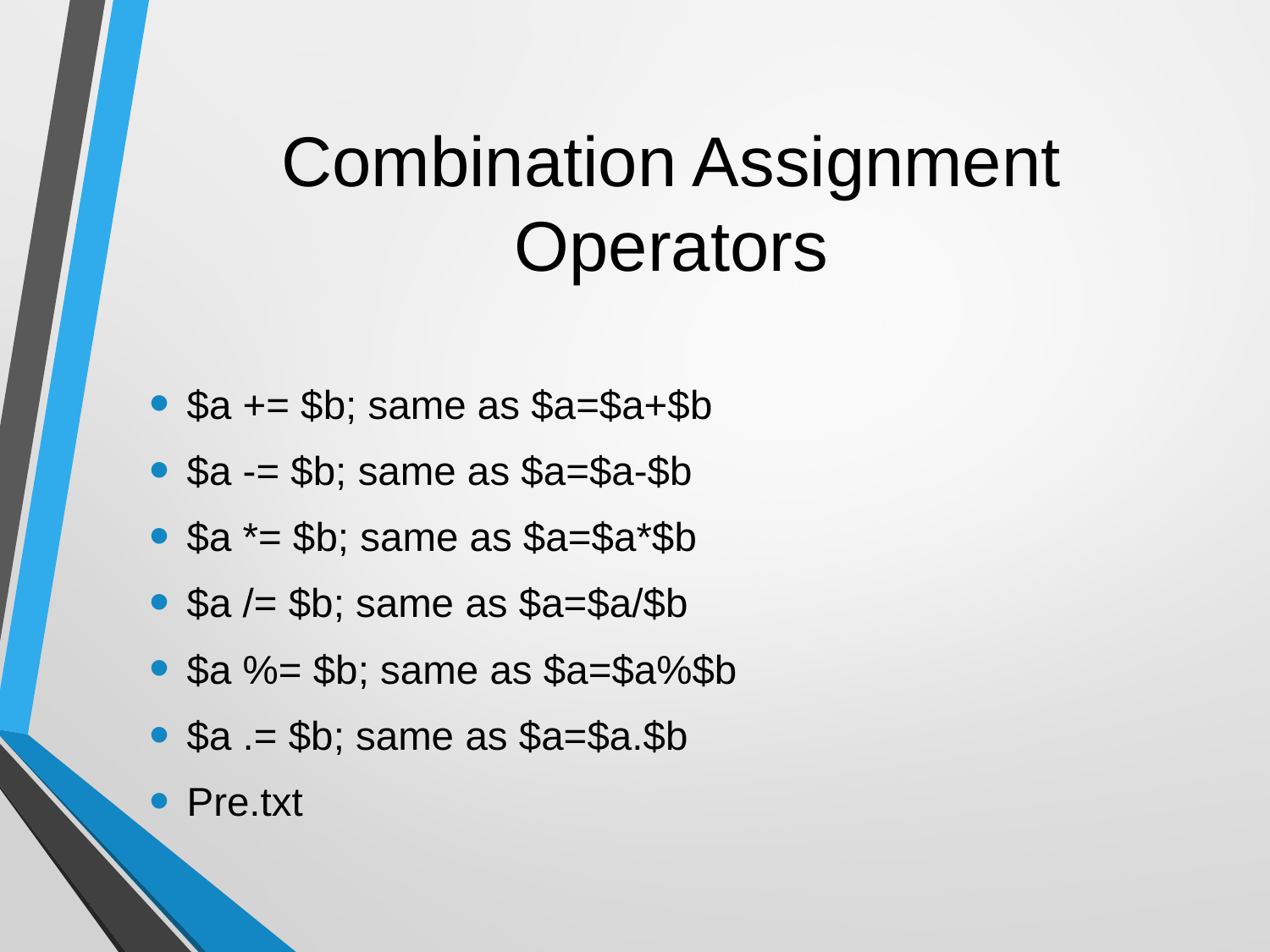

# Combination Assignment Operators
$a += $b; same as $a=$a+$b
$a -= $b; same as $a=$a-$b
$a *= $b; same as $a=$a*$b
$a /= $b; same as $a=$a/$b
$a %= $b; same as $a=$a%$b
$a .= $b; same as $a=$a.$b
Pre.txt